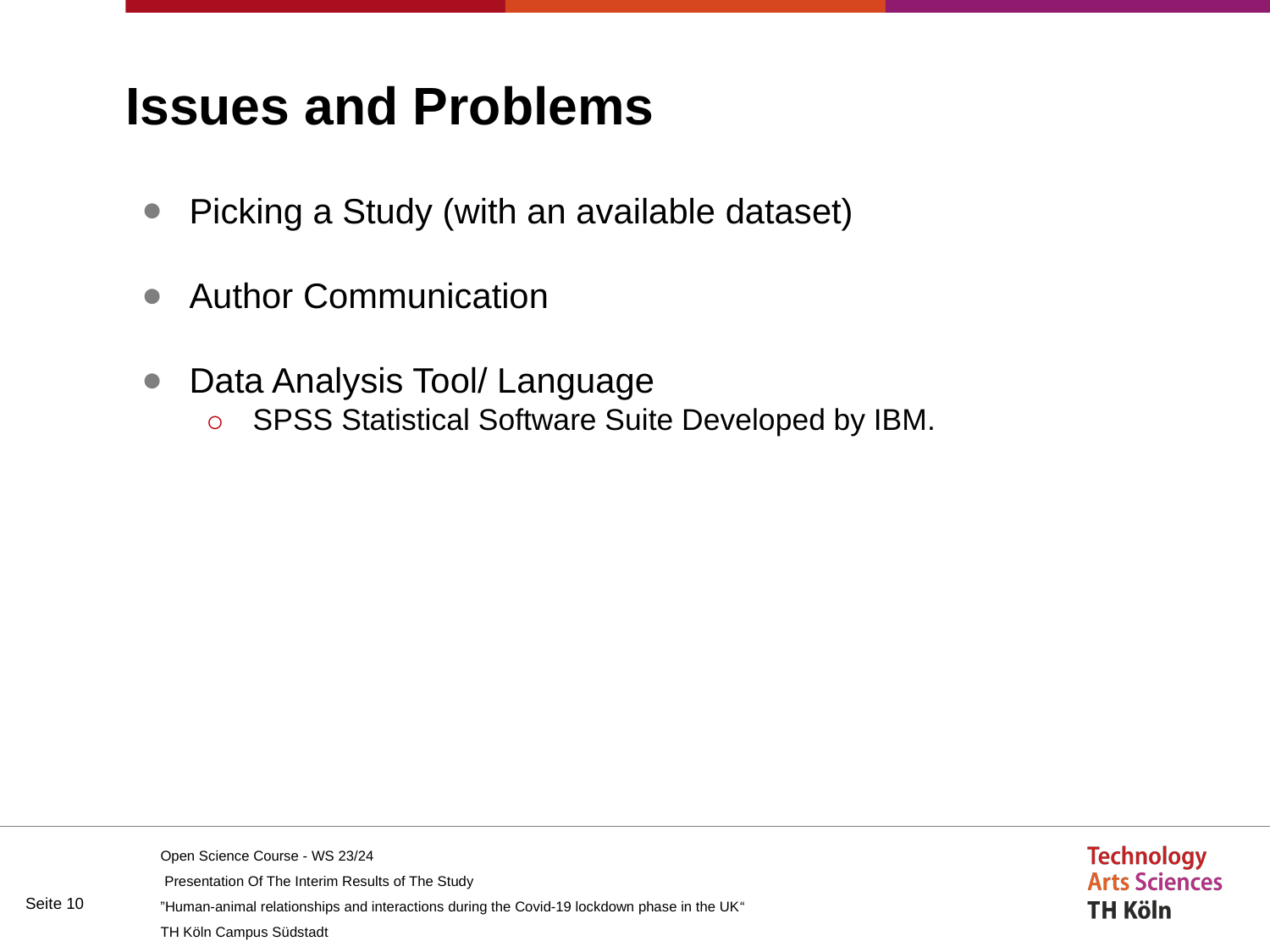

# Issues and Problems
Picking a Study (with an available dataset)

Author Communication

Data Analysis Tool/ Language
SPSS Statistical Software Suite Developed by IBM.

Open Science Course - WS 23/24
Presentation Of The Interim Results of The Study
“Human-animal relationships and interactions during the Covid-19 lockdown phase in the UK”
TH Köln Campus Südstadt
Seite 10